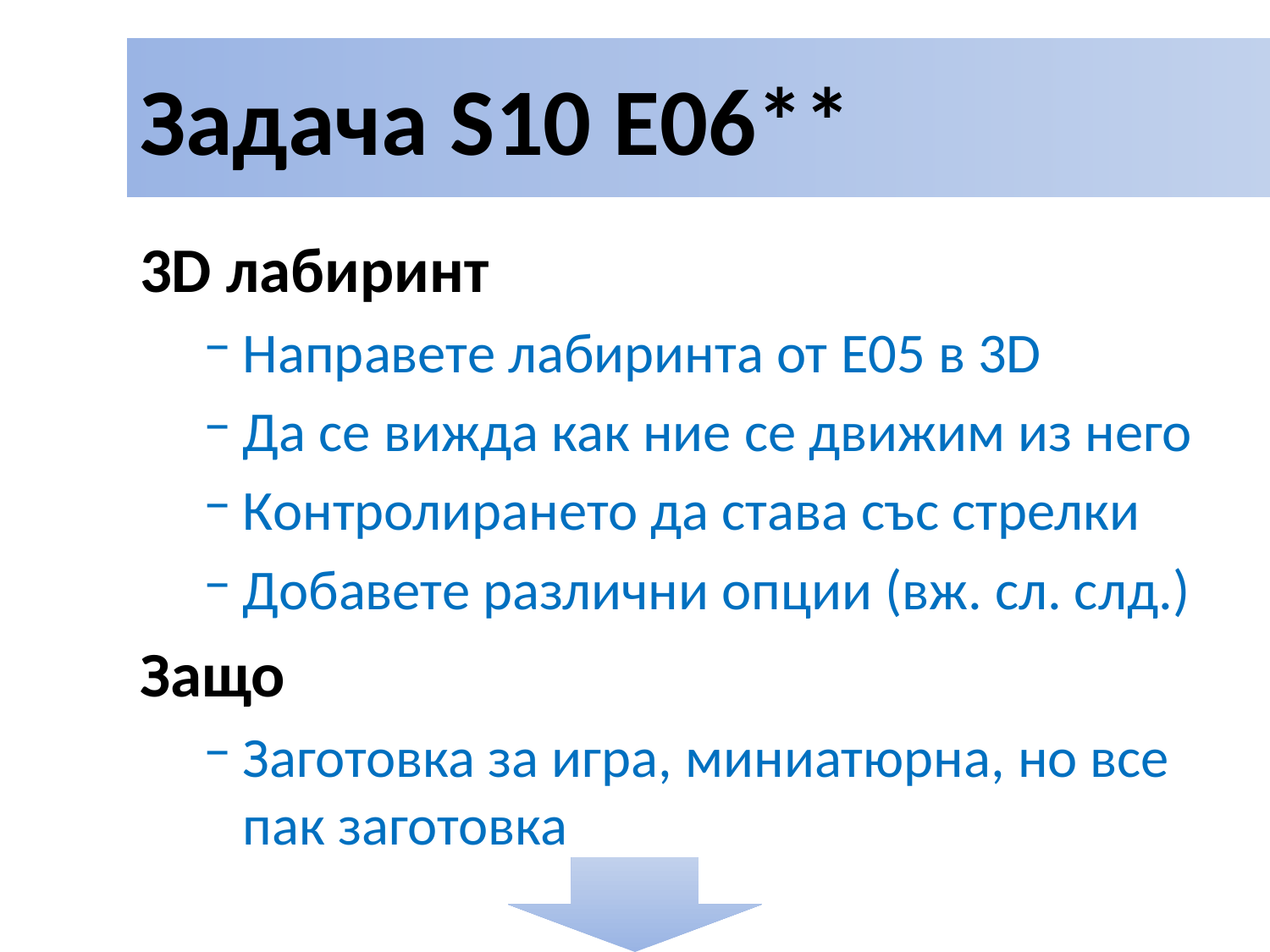

# Задача S10 E06**
3D лабиринт
Направете лабиринта от E05 в 3D
Да се вижда как ние се движим из него
Контролирането да става със стрелки
Добавете различни опции (вж. сл. слд.)
Защо
Заготовка за игра, миниатюрна, но все пак заготовка